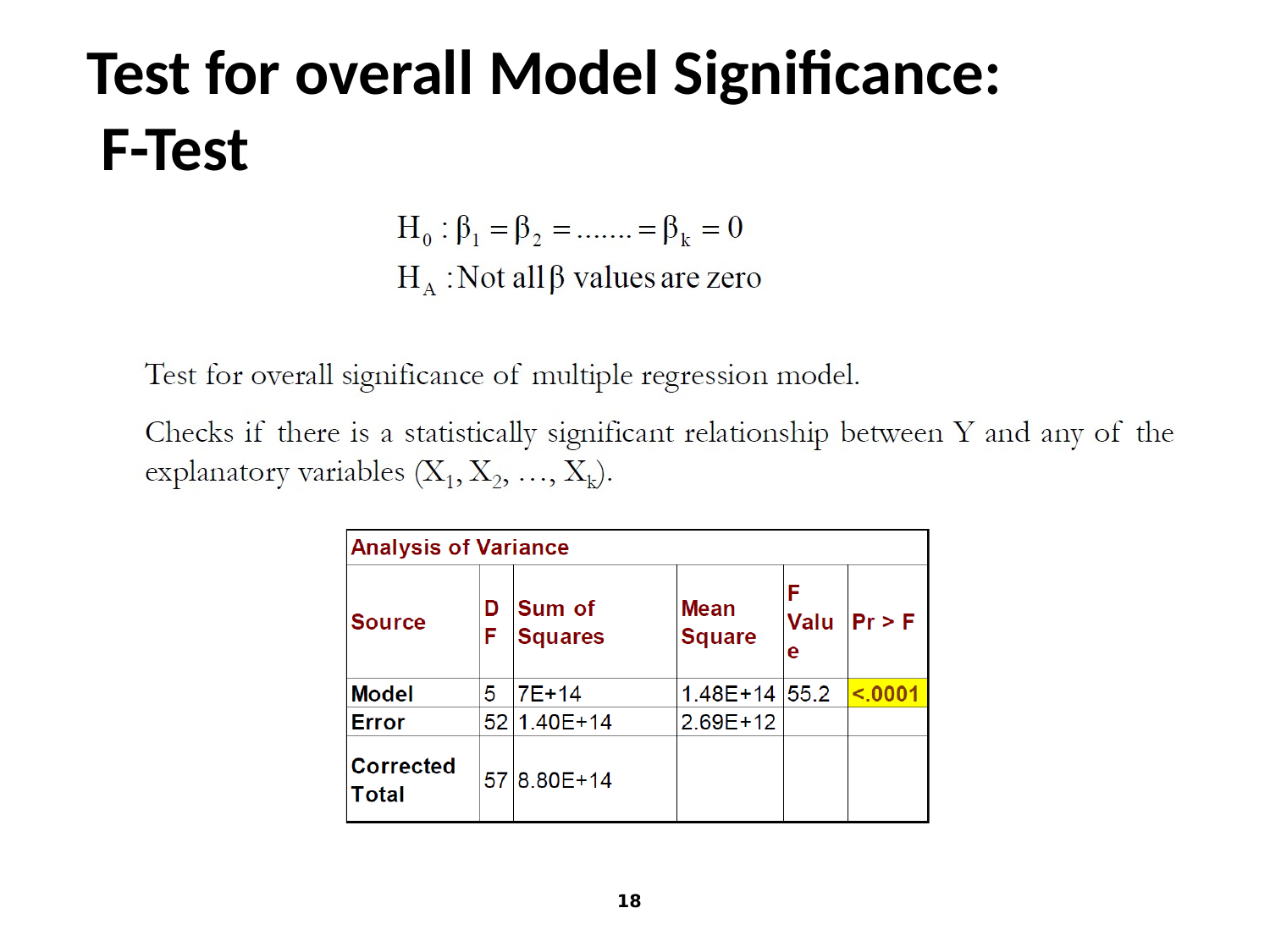

# Test for overall Model Significance:  F-Test

18